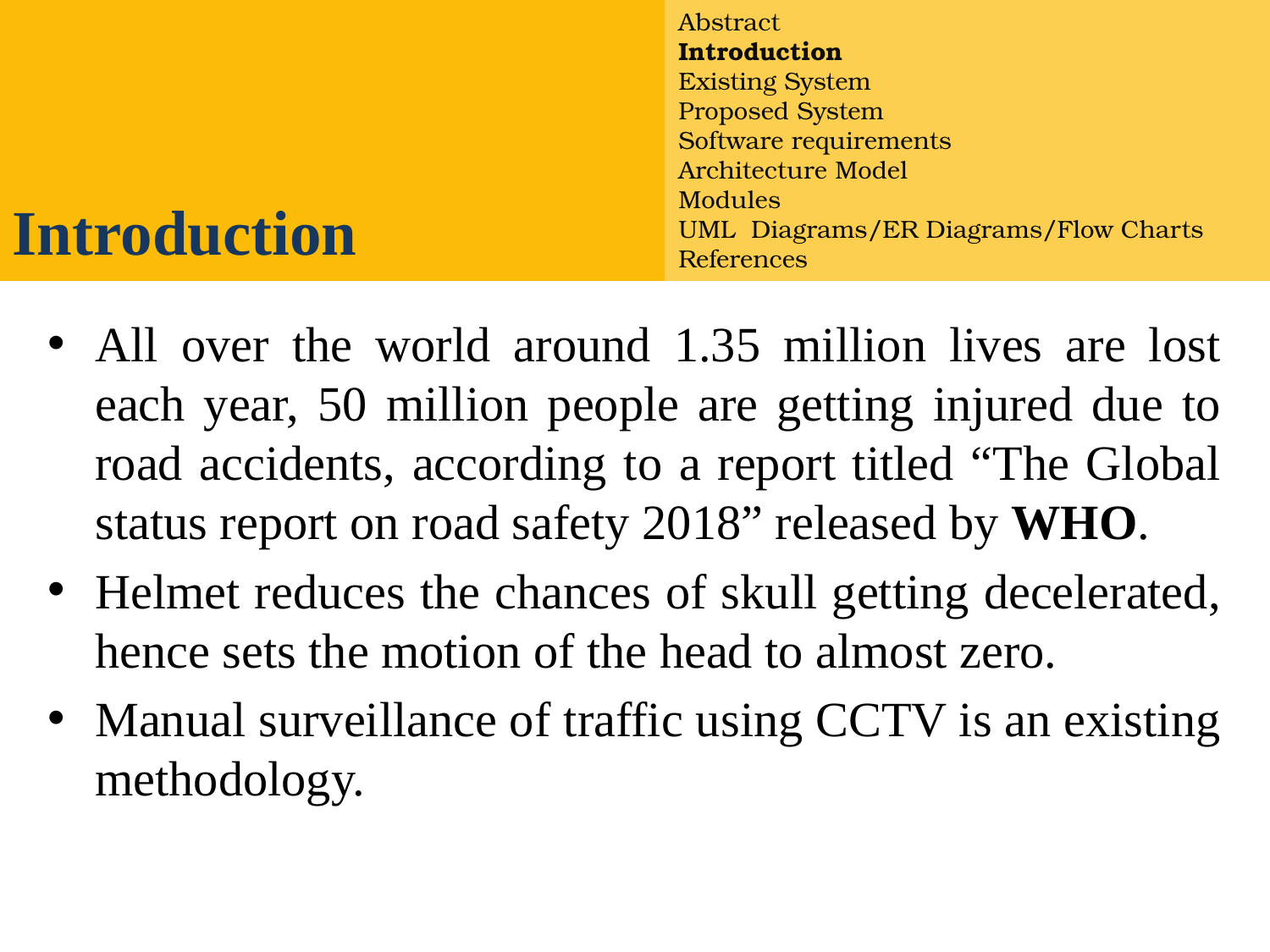

Abstract
Introduction
Existing System
Proposed System
Software requirements
Architecture Model
Modules
UML  Diagrams/ER Diagrams/Flow Charts
References
Abstract
Introduction
Existing System
Proposed System
Software requirements
Architecture Model
Modules
UML  Diagrams/ER Diagrams/Flow Charts
References
Abstract
Introduction
Existing System
Proposed System
Software requirements
Architecture Model
Modules
UML  Diagrams/ER Diagrams/Flow Charts
References

Introduction
All over the world around 1.35 million lives are lost each year, 50 million people are getting injured due to road accidents, according to a report titled “The Global status report on road safety 2018” released by WHO.
Helmet reduces the chances of skull getting decelerated, hence sets the motion of the head to almost zero.
Manual surveillance of traffic using CCTV is an existing methodology.